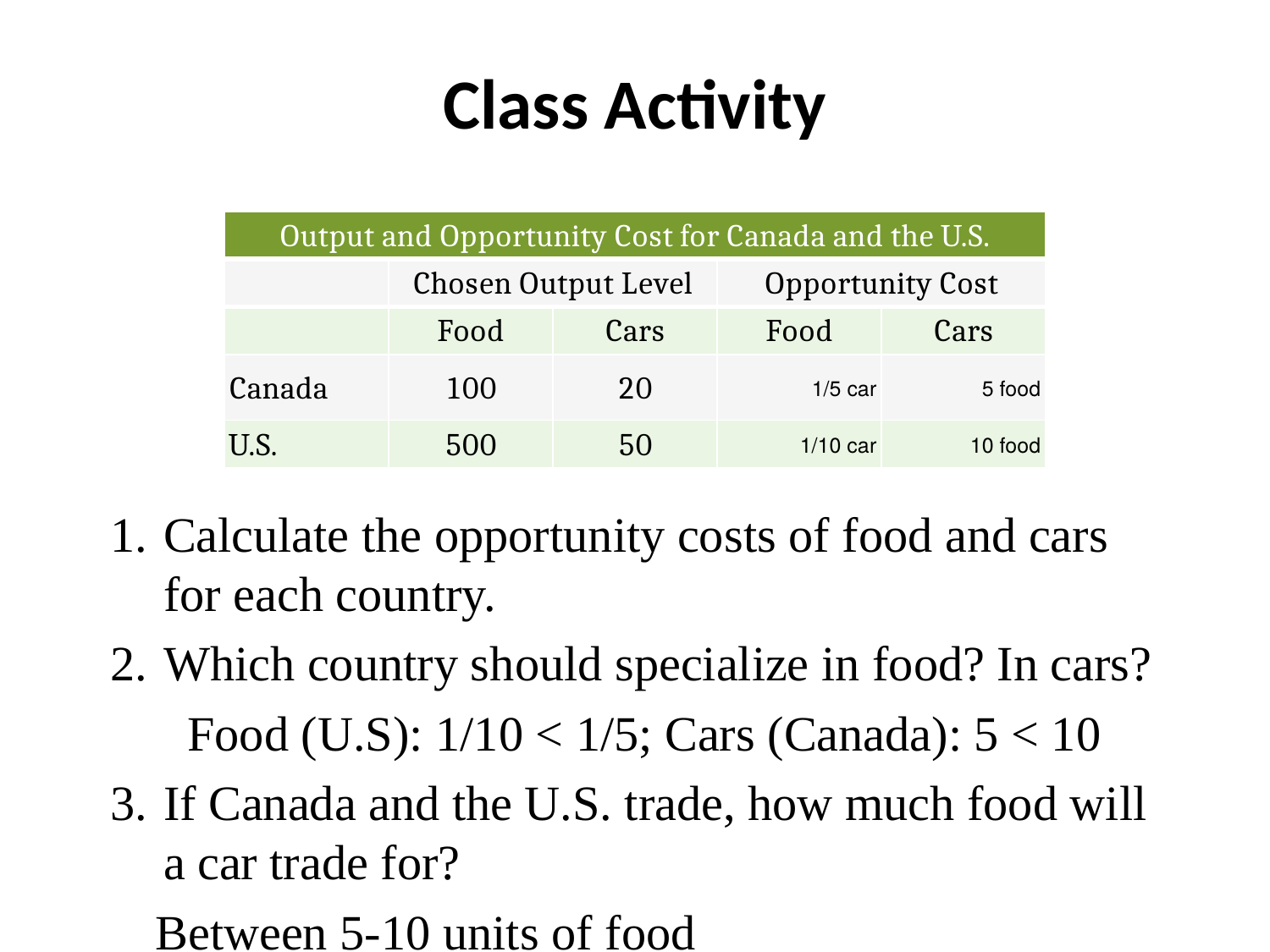

# Class Activity
| Output and Opportunity Cost for Canada and the U.S. |  |  |  |  |
| --- | --- | --- | --- | --- |
|  | Chosen Output Level |  | Opportunity Cost |  |
|  | Food | Cars | Food | Cars |
| Canada | 100 | 20 | 1/5 car | 5 food |
| U.S. | 500 | 50 | 1/10 car | 10 food |
Calculate the opportunity costs of food and cars for each country.
Which country should specialize in food? In cars?
Food (U.S): 1/10 < 1/5; Cars (Canada): 5 < 10
If Canada and the U.S. trade, how much food will a car trade for?
Between 5-10 units of food
18